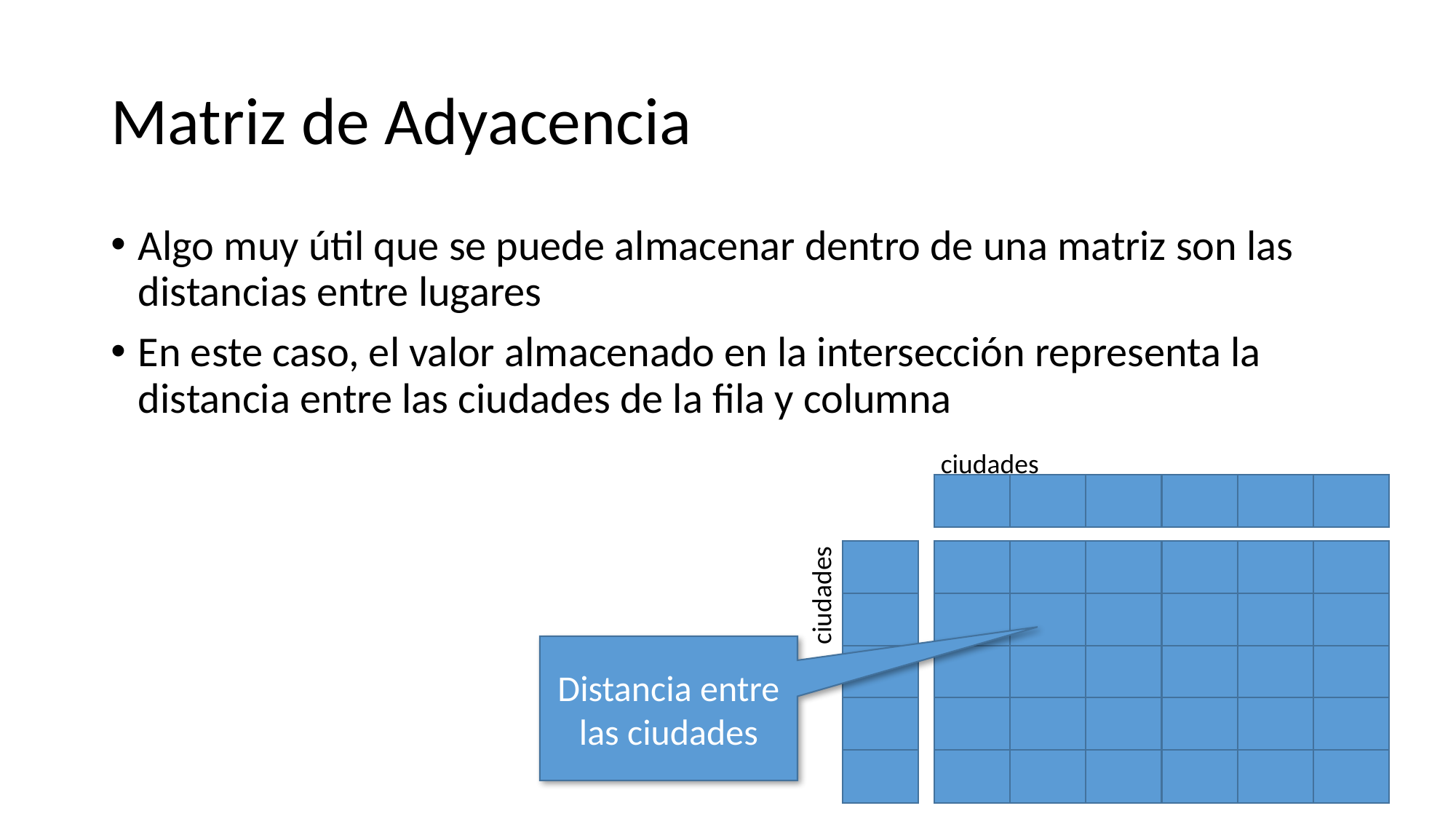

# Matriz de Adyacencia
Algo muy útil que se puede almacenar dentro de una matriz son las distancias entre lugares
En este caso, el valor almacenado en la intersección representa la distancia entre las ciudades de la fila y columna
ciudades

ciudades

Distancia entre las ciudades